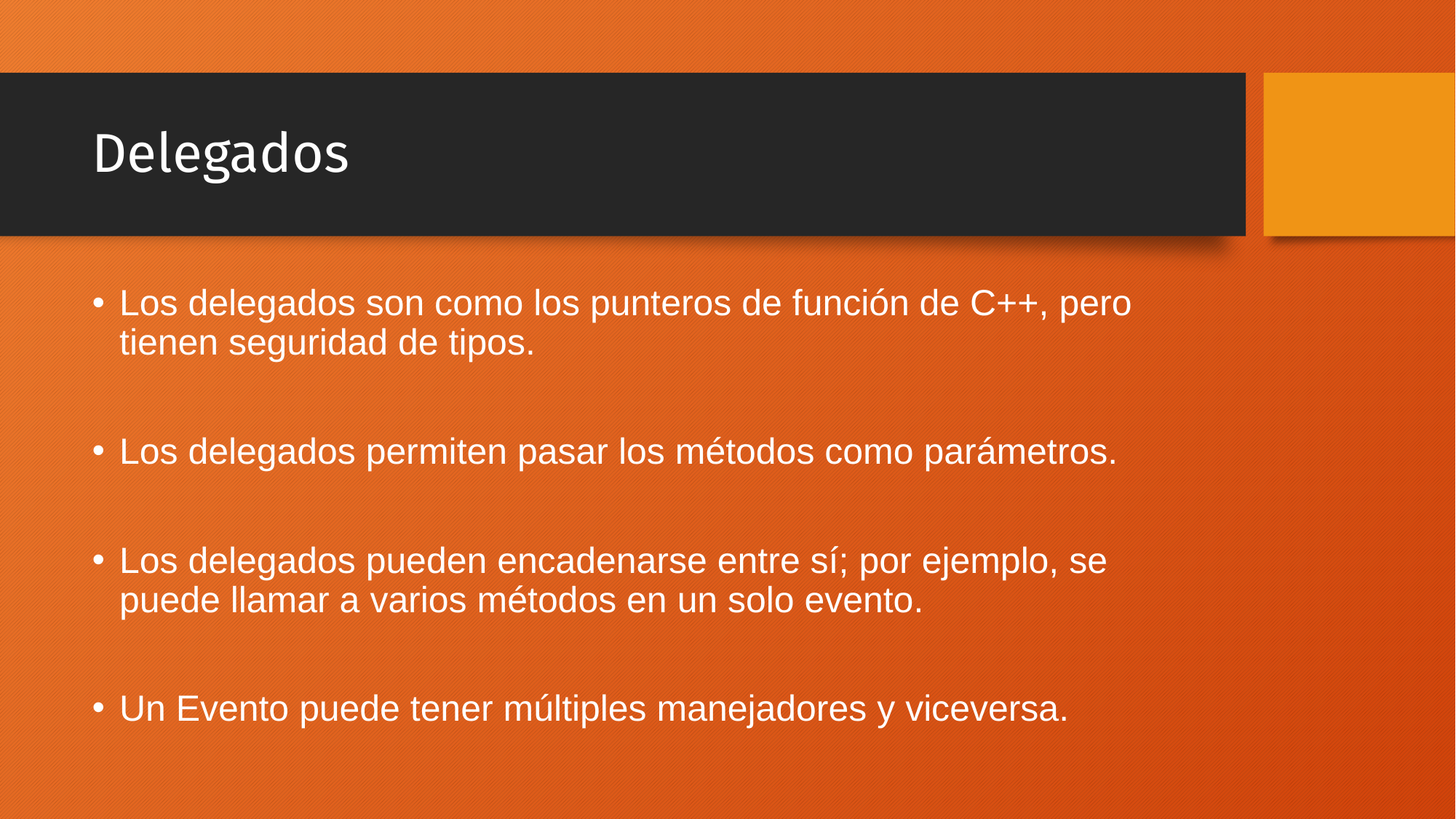

# Delegados
Los delegados son como los punteros de función de C++, pero tienen seguridad de tipos.

Los delegados permiten pasar los métodos como parámetros.

Los delegados pueden encadenarse entre sí; por ejemplo, se puede llamar a varios métodos en un solo evento.

Un Evento puede tener múltiples manejadores y viceversa.